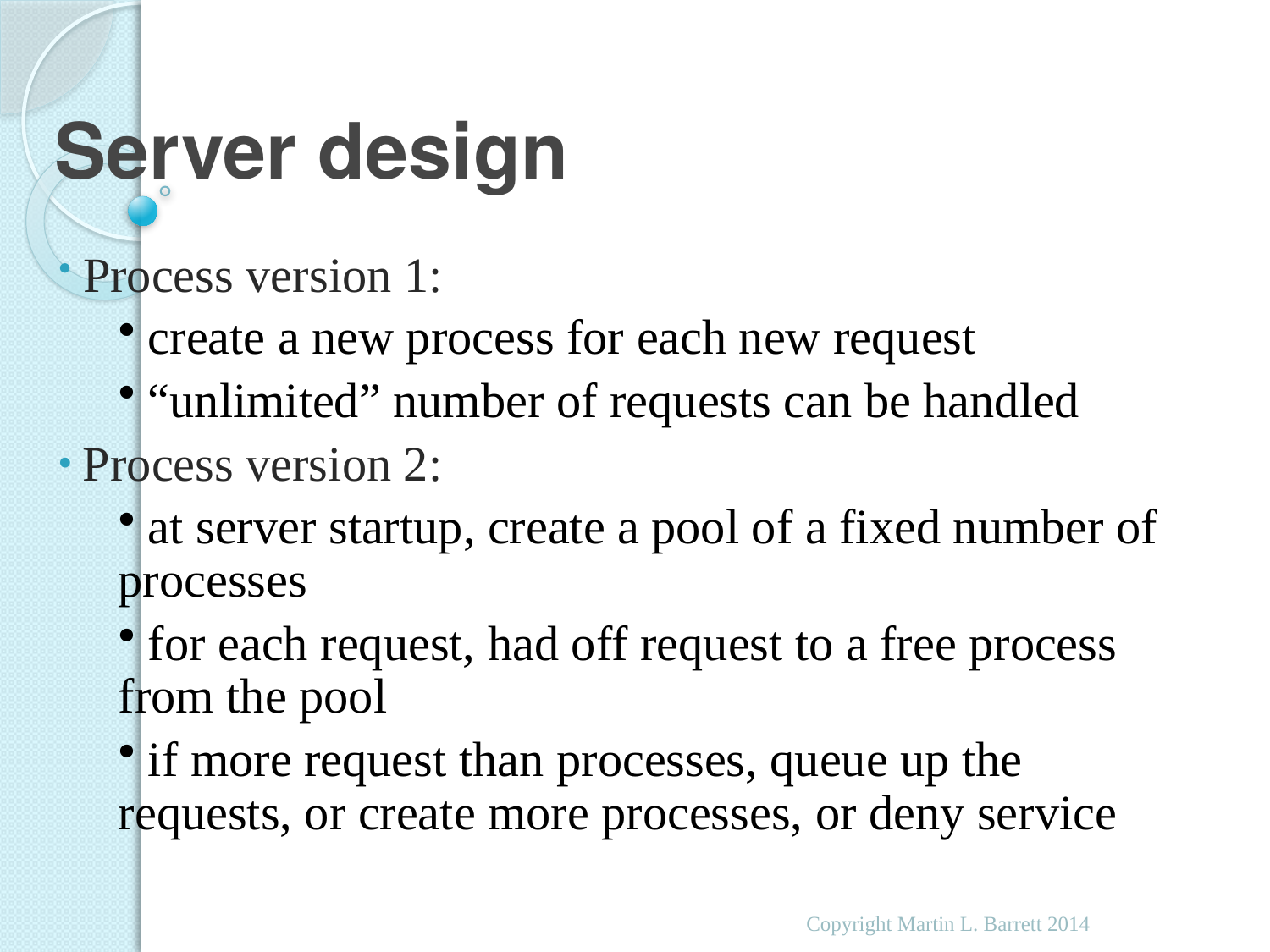

# Server design
 Process version 1:
 create a new process for each new request
 “unlimited” number of requests can be handled
 Process version 2:
 at server startup, create a pool of a fixed number of processes
 for each request, had off request to a free process from the pool
 if more request than processes, queue up the requests, or create more processes, or deny service

Copyright Martin L. Barrett 2014